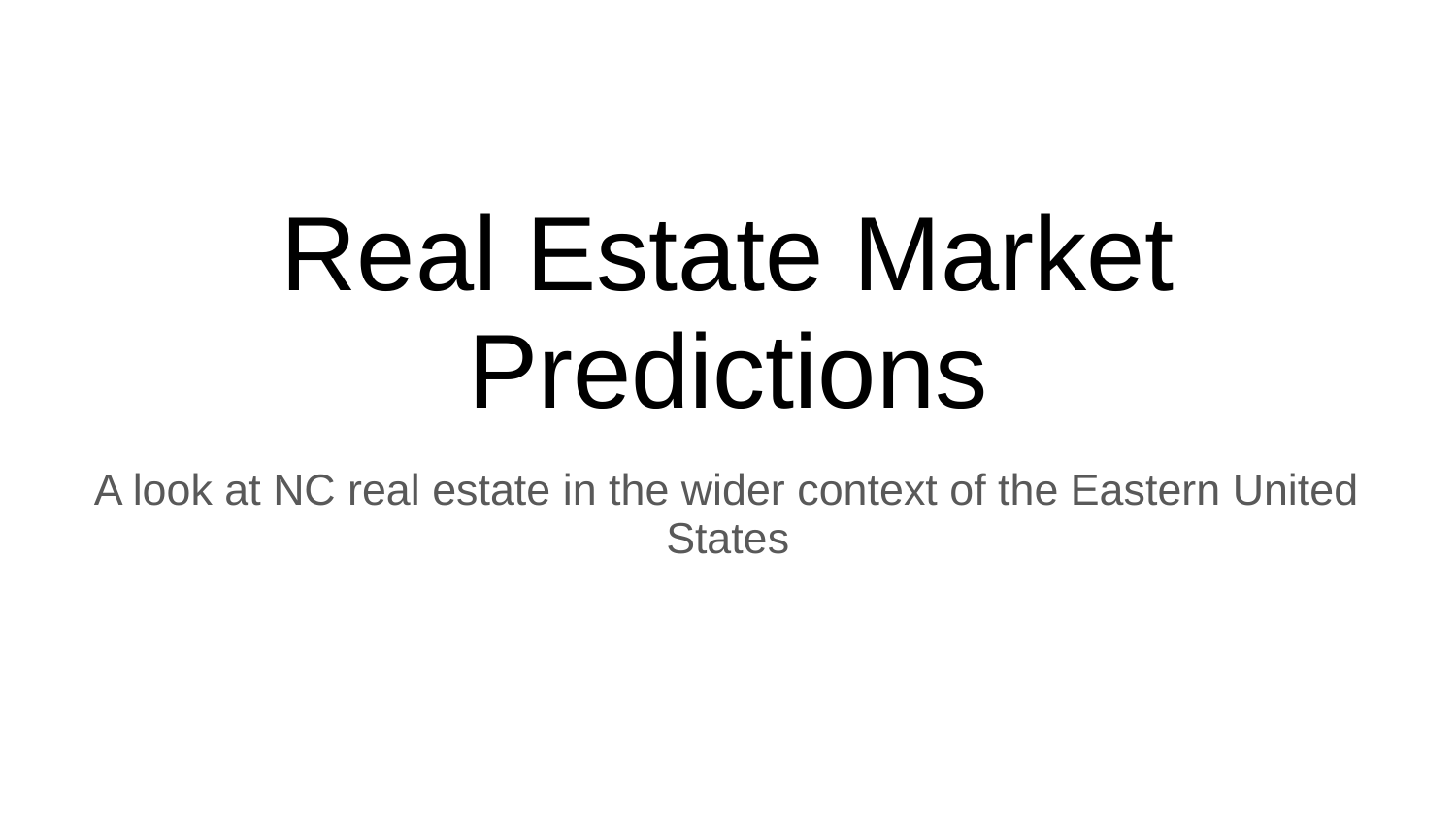

# Real Estate Market Predictions
A look at NC real estate in the wider context of the Eastern United States